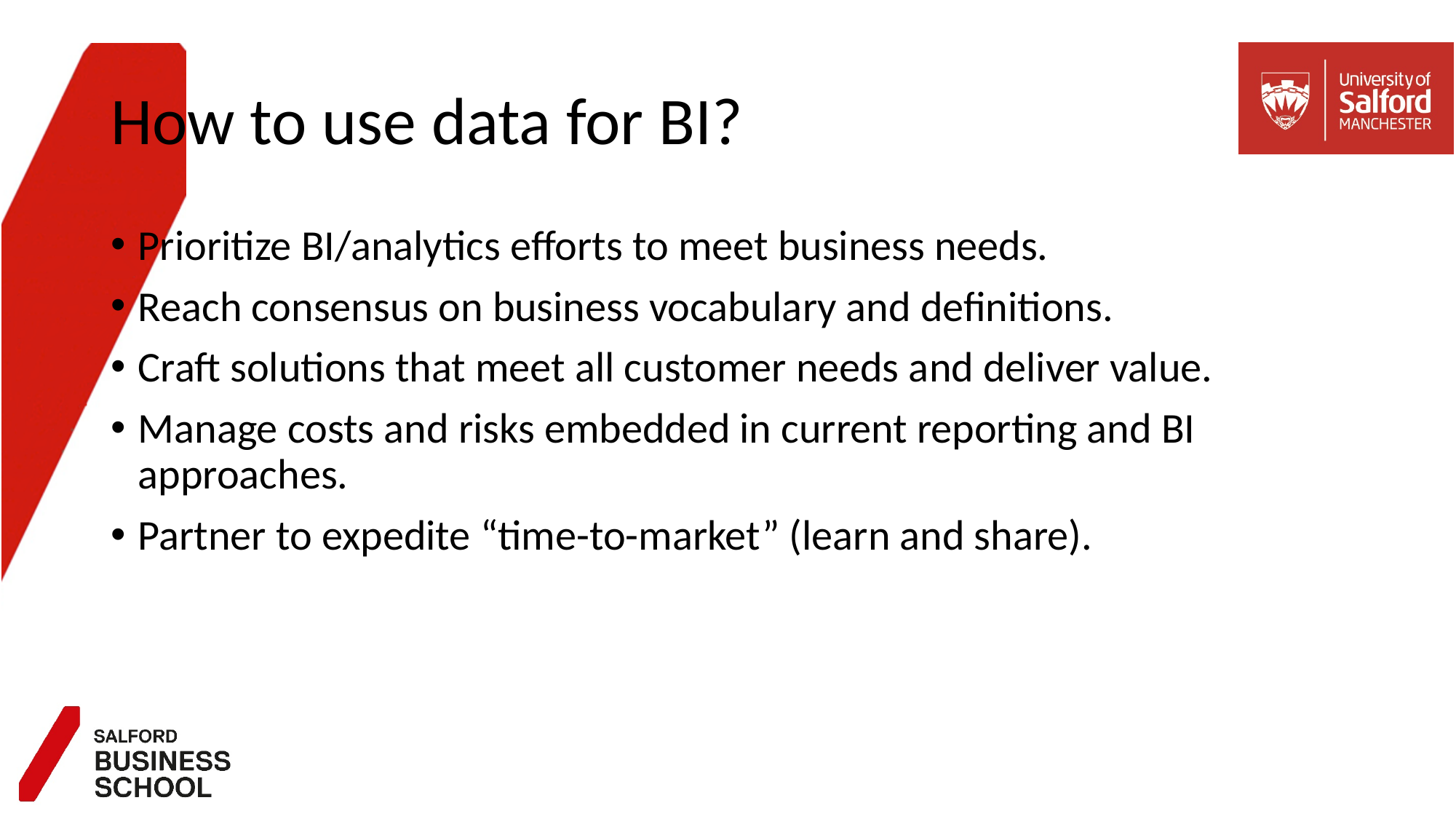

# How to use data for BI?
Prioritize BI/analytics efforts to meet business needs.
Reach consensus on business vocabulary and definitions.
Craft solutions that meet all customer needs and deliver value.
Manage costs and risks embedded in current reporting and BI approaches.
Partner to expedite “time-to-market” (learn and share).